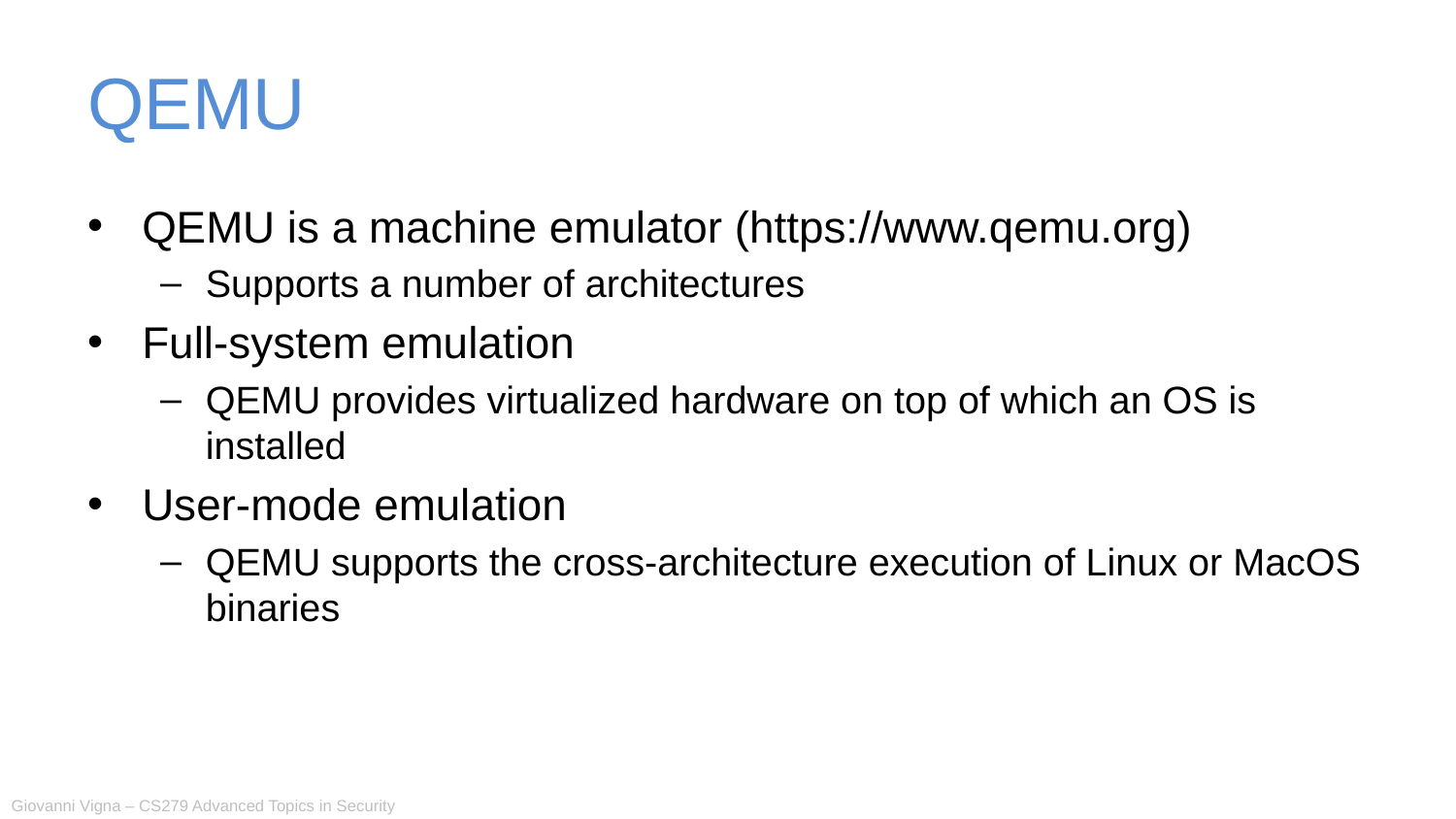

# QEMU
QEMU is a machine emulator (https://www.qemu.org)
Supports a number of architectures
Full-system emulation
QEMU provides virtualized hardware on top of which an OS is installed
User-mode emulation
QEMU supports the cross-architecture execution of Linux or MacOS binaries